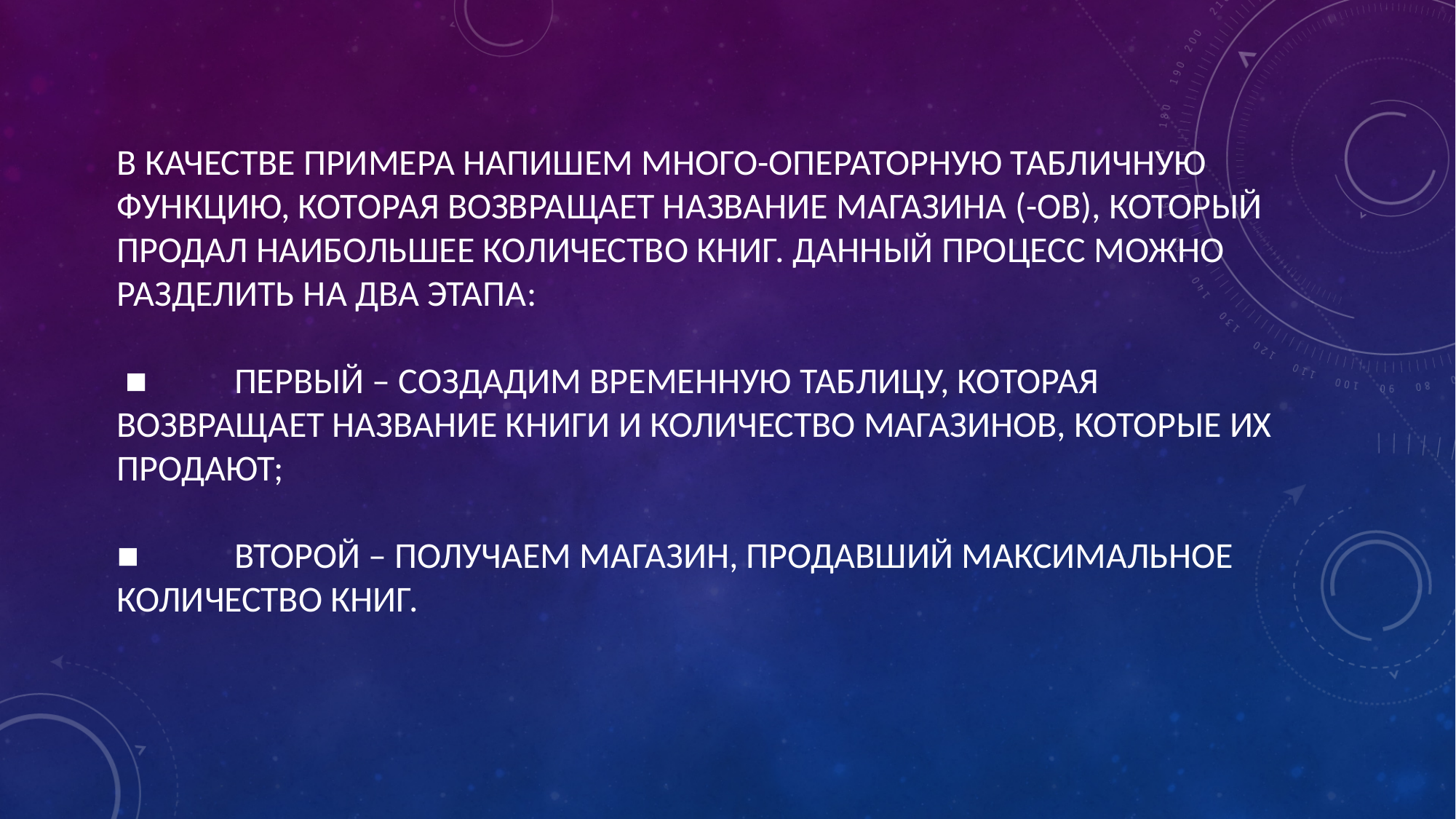

# В качестве примера напишем много-операторную табличную функцию, которая возвращает название магазина (-ов), который продал наибольшее количество книг. Данный процесс можно разделить на два этапа: ■	 первый – создадим временную таблицу, которая возвращает название книги и количество магазинов, которые их продают; ■	 второй – получаем магазин, продавший максимальное количество книг.